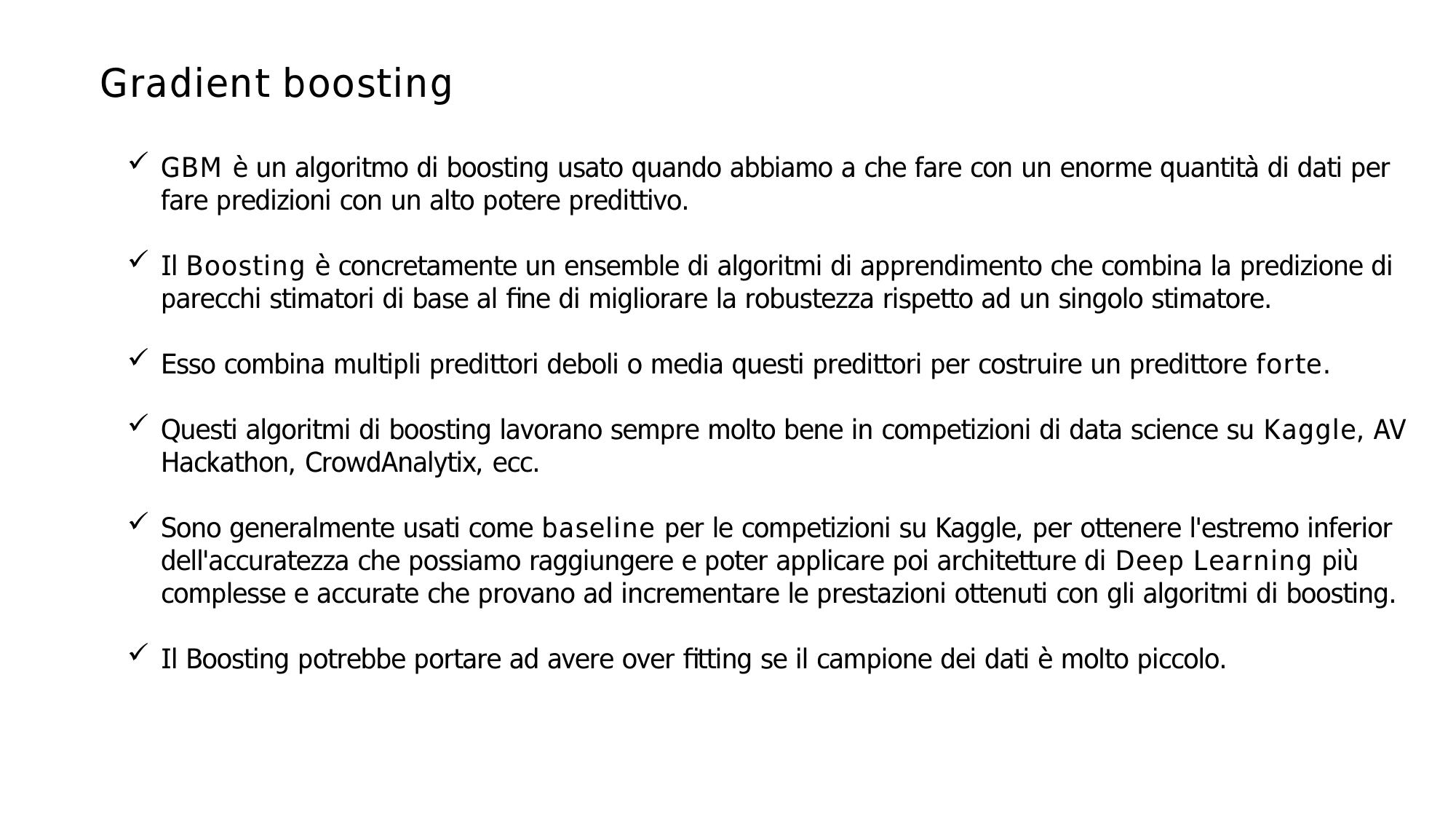

Gradient boosting
GBM è un algoritmo di boosting usato quando abbiamo a che fare con un enorme quantità di dati per fare predizioni con un alto potere predittivo.

Il Boosting è concretamente un ensemble di algoritmi di apprendimento che combina la predizione di parecchi stimatori di base al fine di migliorare la robustezza rispetto ad un singolo stimatore.

Esso combina multipli predittori deboli o media questi predittori per costruire un predittore forte.

Questi algoritmi di boosting lavorano sempre molto bene in competizioni di data science su Kaggle, AV Hackathon, CrowdAnalytix, ecc.

Sono generalmente usati come baseline per le competizioni su Kaggle, per ottenere l'estremo inferior dell'accuratezza che possiamo raggiungere e poter applicare poi architetture di Deep Learning più complesse e accurate che provano ad incrementare le prestazioni ottenuti con gli algoritmi di boosting.

Il Boosting potrebbe portare ad avere over fitting se il campione dei dati è molto piccolo.